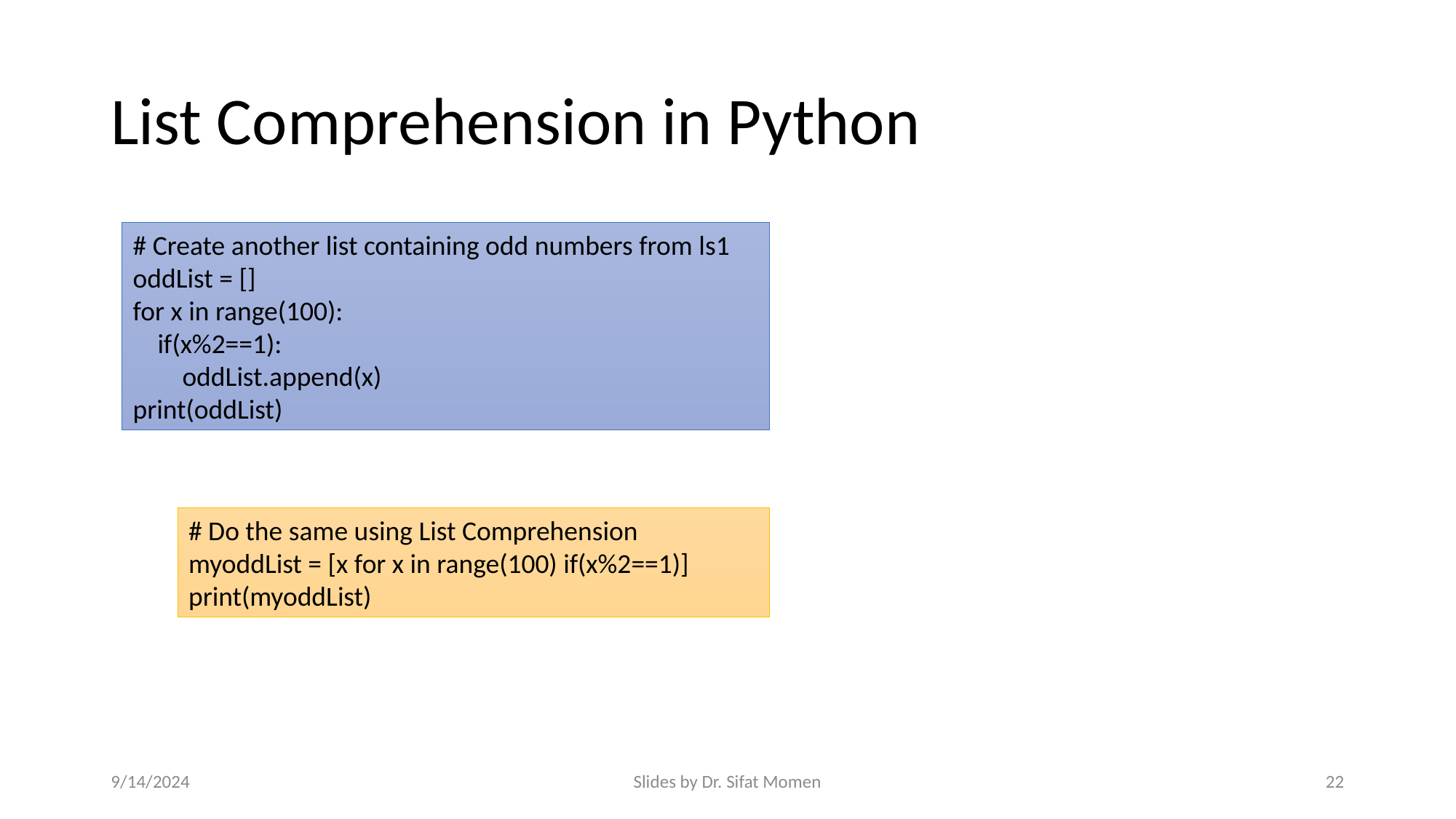

# List Comprehension in Python
# Create another list containing odd numbers from ls1
oddList = []
for x in range(100):
    if(x%2==1):
        oddList.append(x)
print(oddList)
# Do the same using List Comprehension
myoddList = [x for x in range(100) if(x%2==1)]
print(myoddList)
9/14/2024
Slides by Dr. Sifat Momen
22